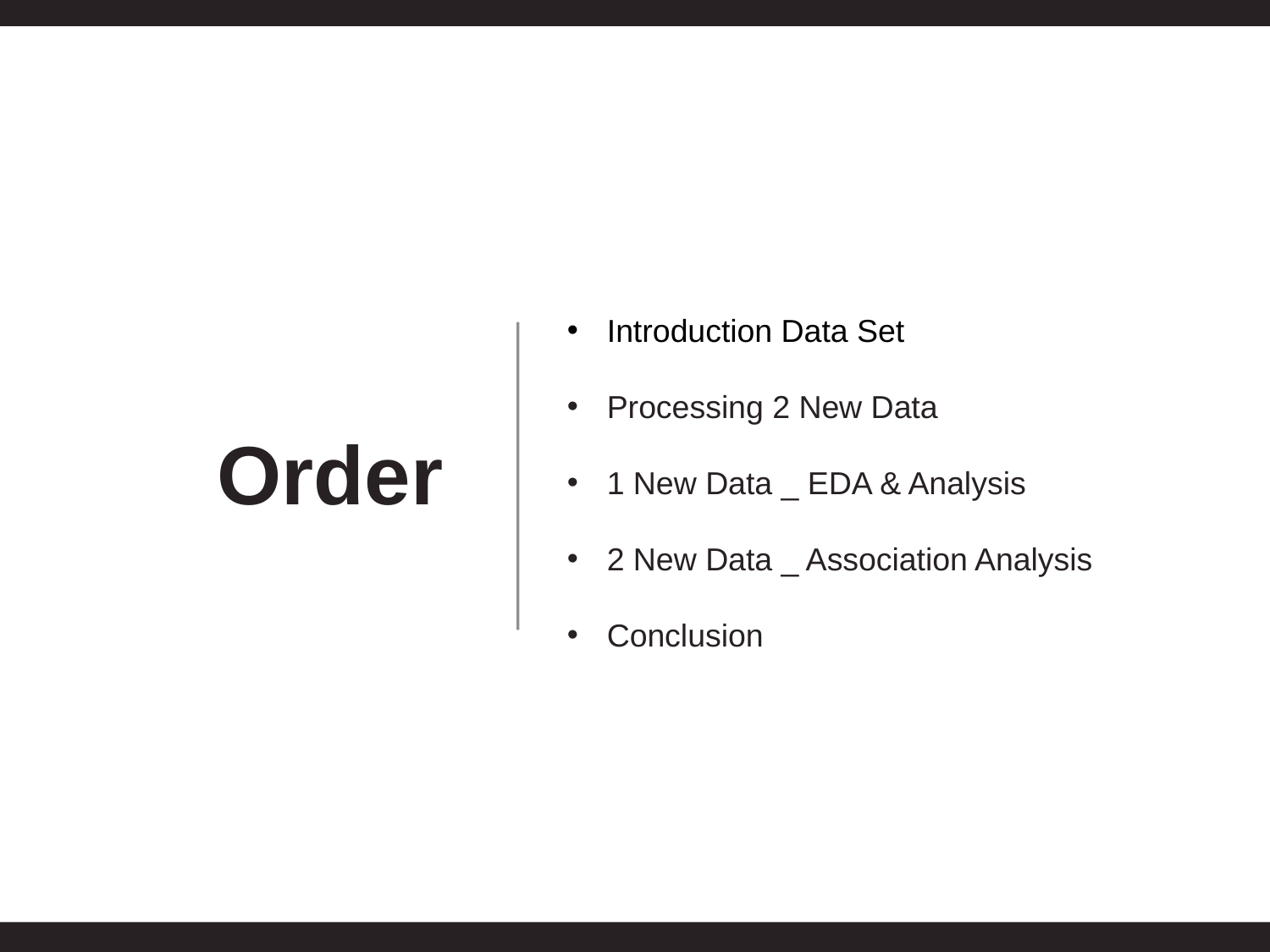

Introduction Data Set
Processing 2 New Data
1 New Data _ EDA & Analysis
2 New Data _ Association Analysis
Conclusion
Order